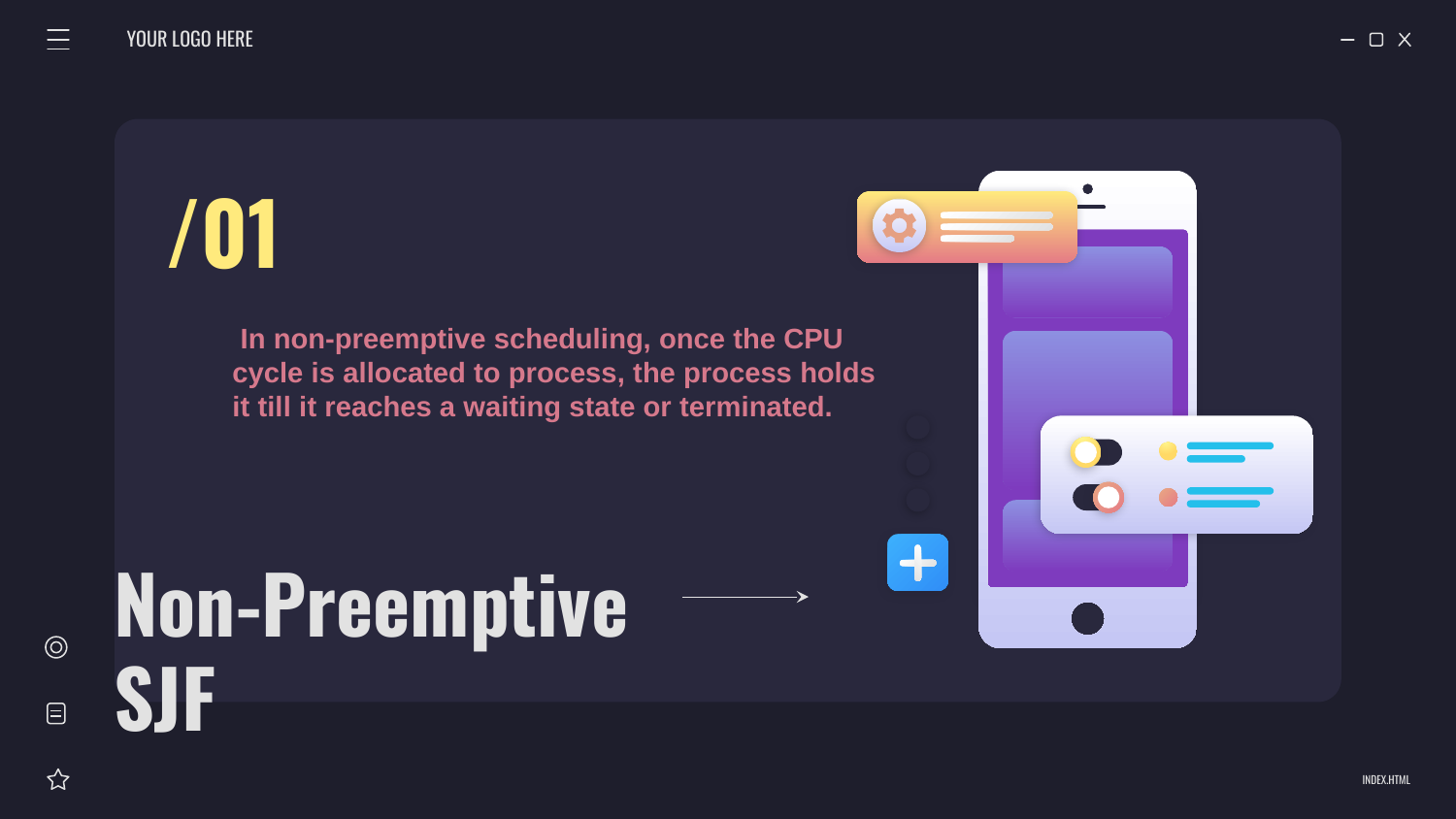

YOUR LOGO HERE

/01

 In non-preemptive scheduling, once the CPU cycle is allocated to process, the process holds it till it reaches a waiting state or terminated.
# Non-Preemptive SJF

INDEX.HTML